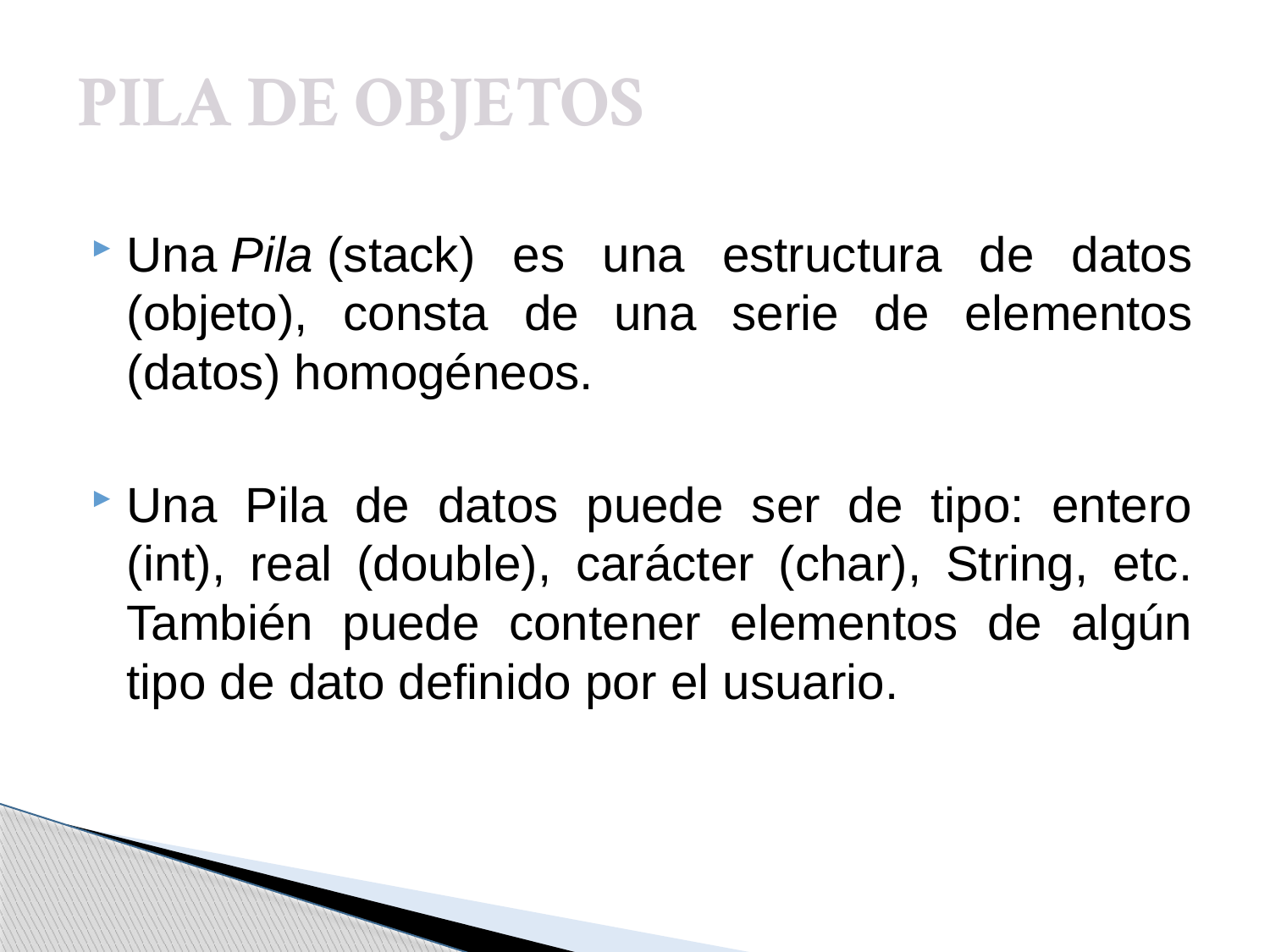

# PILA DE OBJETOS
Una Pila (stack) es una estructura de datos (objeto), consta de una serie de elementos (datos) homogéneos.

Una Pila de datos puede ser de tipo: entero (int), real (double), carácter (char), String, etc. También puede contener elementos de algún tipo de dato definido por el usuario.